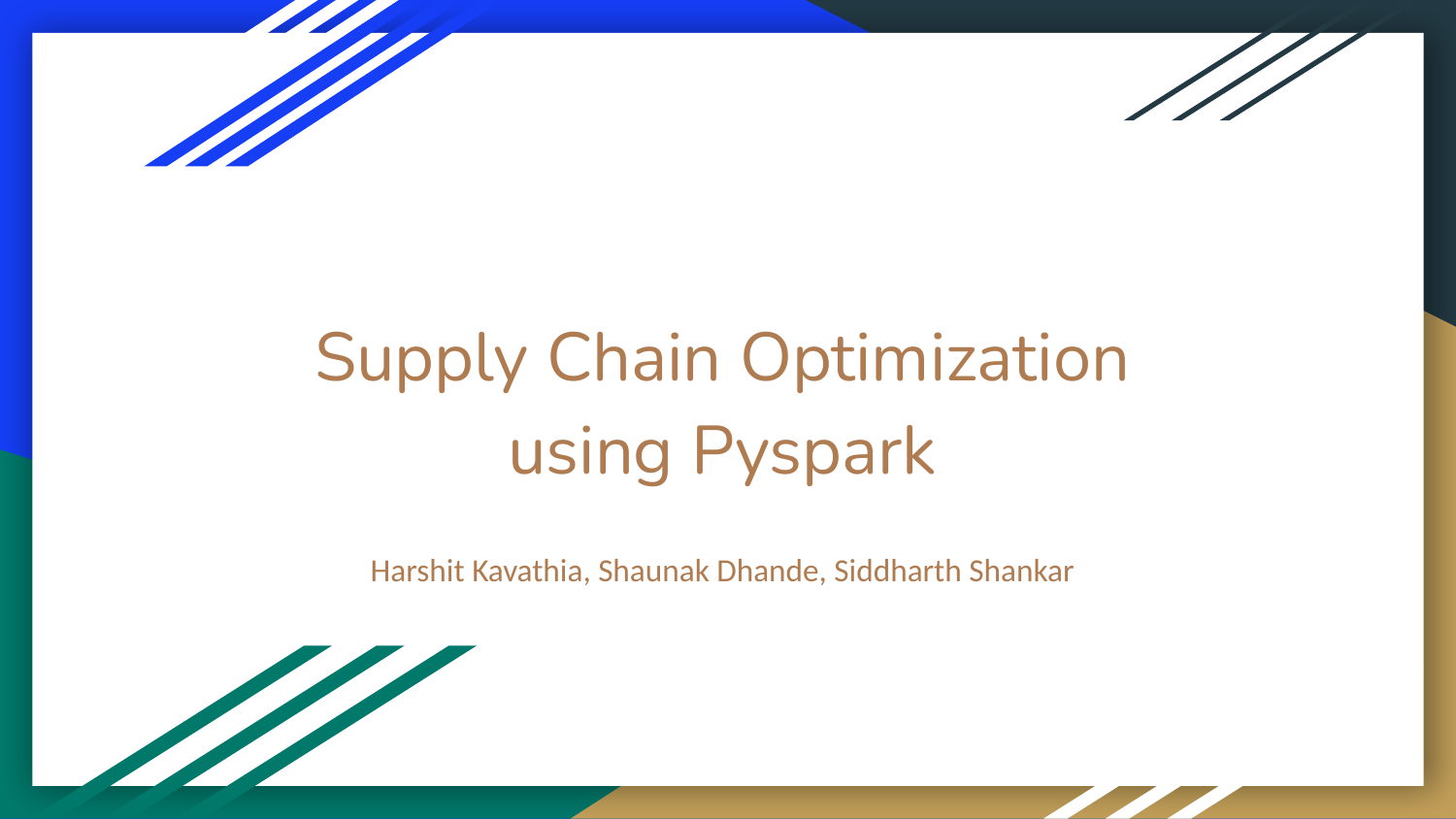

# Supply Chain Optimization using Pyspark
Harshit Kavathia, Shaunak Dhande, Siddharth Shankar